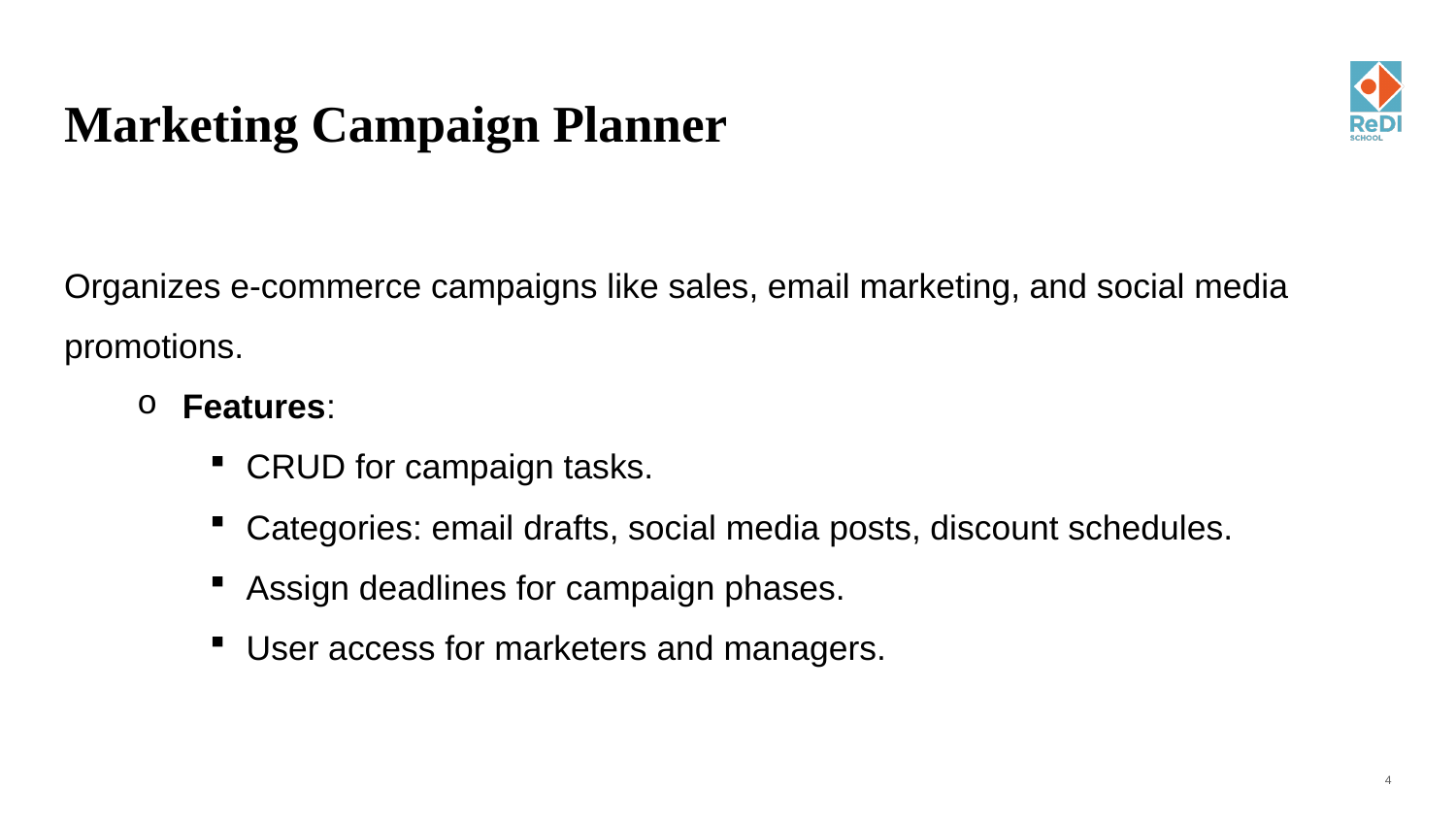

Marketing Campaign Planner

Organizes e-commerce campaigns like sales, email marketing, and social media
promotions.
Features:
CRUD for campaign tasks.
Categories: email drafts, social media posts, discount schedules.
Assign deadlines for campaign phases.
User access for marketers and managers.

4